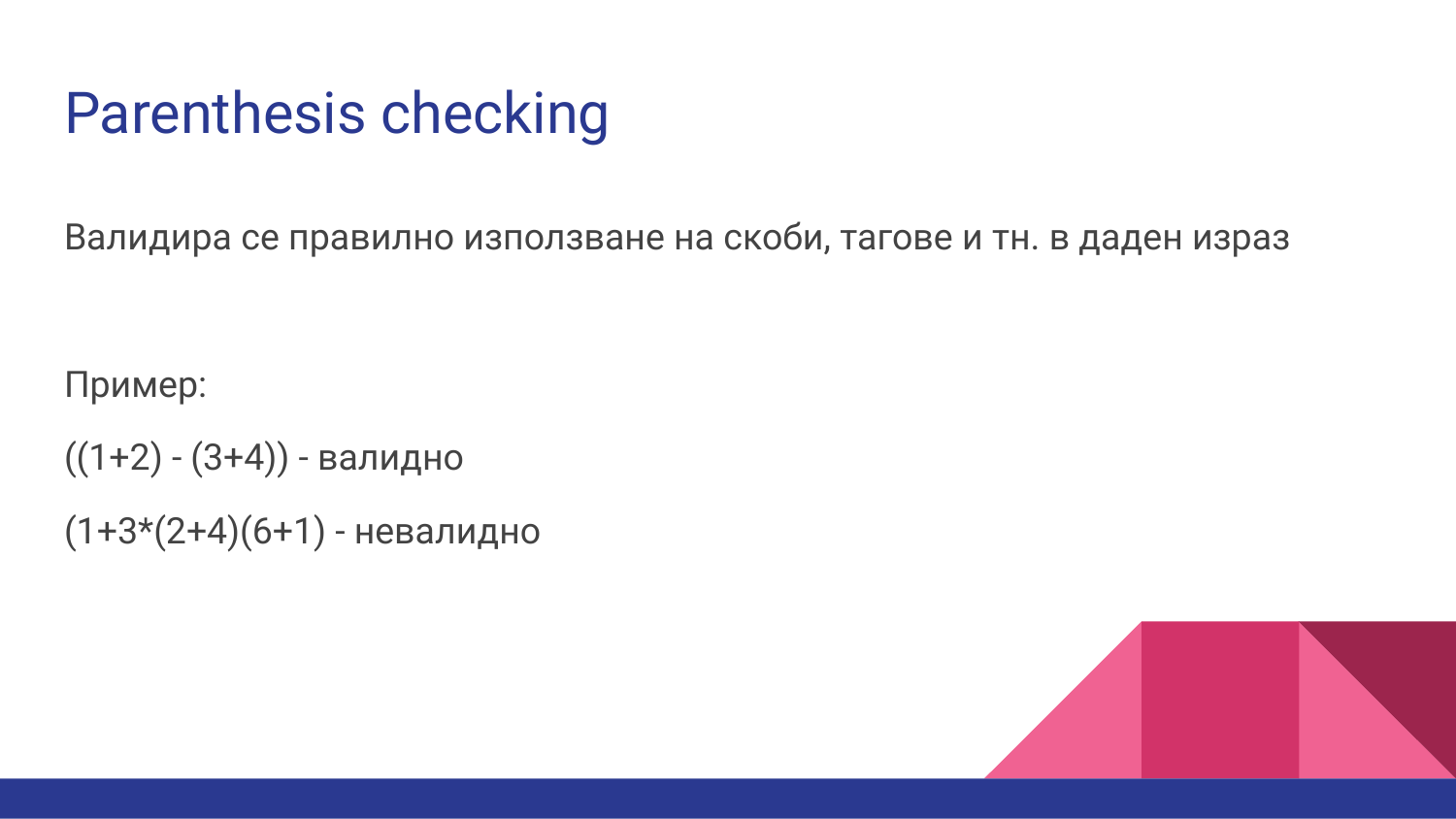

# Parenthesis checking
Валидира се правилно използване на скоби, тагове и тн. в даден израз

Пример:
((1+2) - (3+4)) - валидно
(1+3*(2+4)(6+1) - невалидно